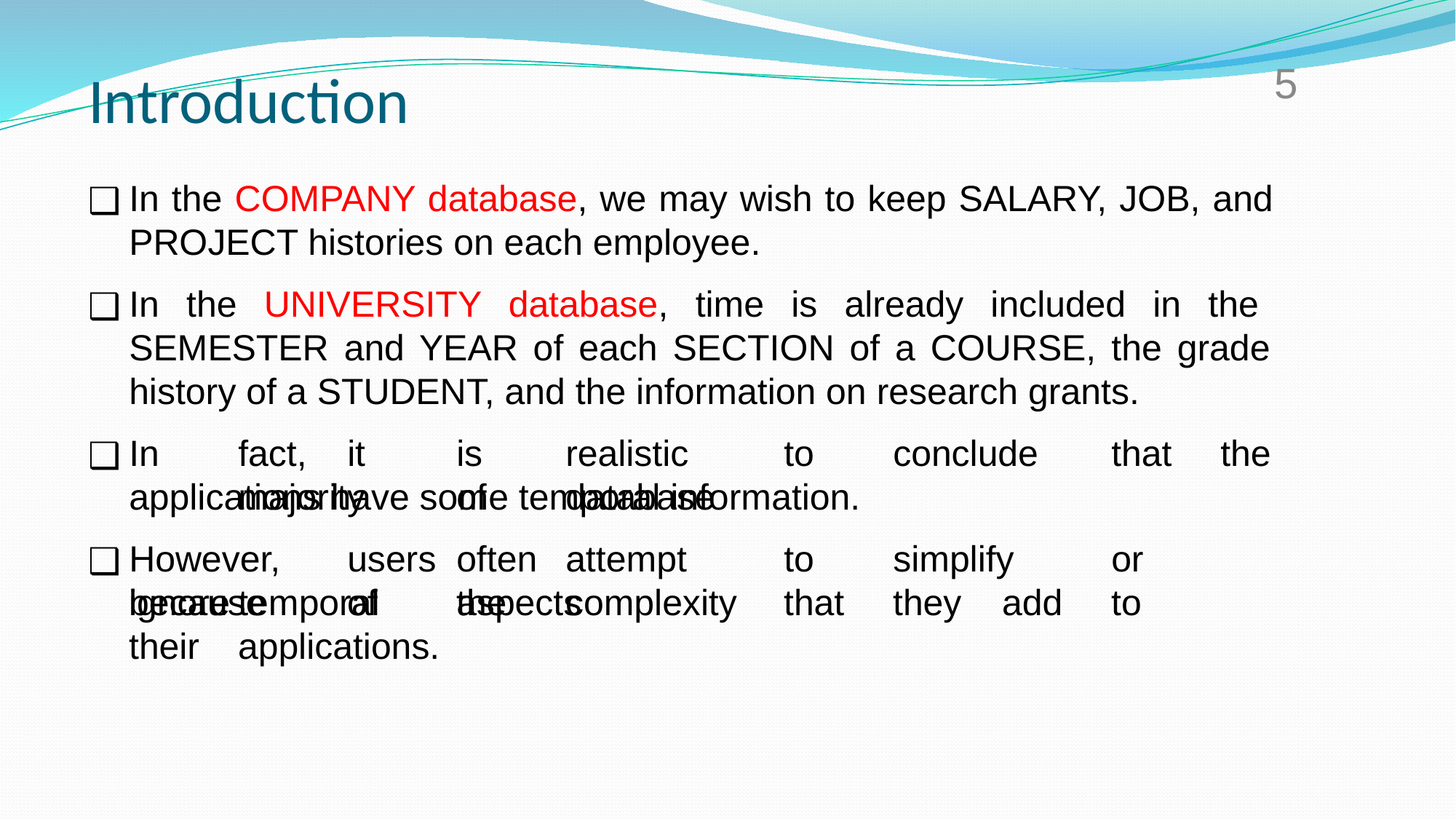

5
# Introduction
In the COMPANY database, we may wish to keep SALARY, JOB, and  PROJECT histories on each employee.
In the UNIVERSITY database, time is already included in the  SEMESTER and YEAR of each SECTION of a COURSE, the grade  history of a STUDENT, and the information on research grants.
In	fact,	it	is	realistic	to	conclude	that	the	majority	of	database
applications have some temporal information.
However,	users	often	attempt	to	simplify	or	ignore	temporal	aspects
because	of	the	complexity	that	they	add	to	their	applications.